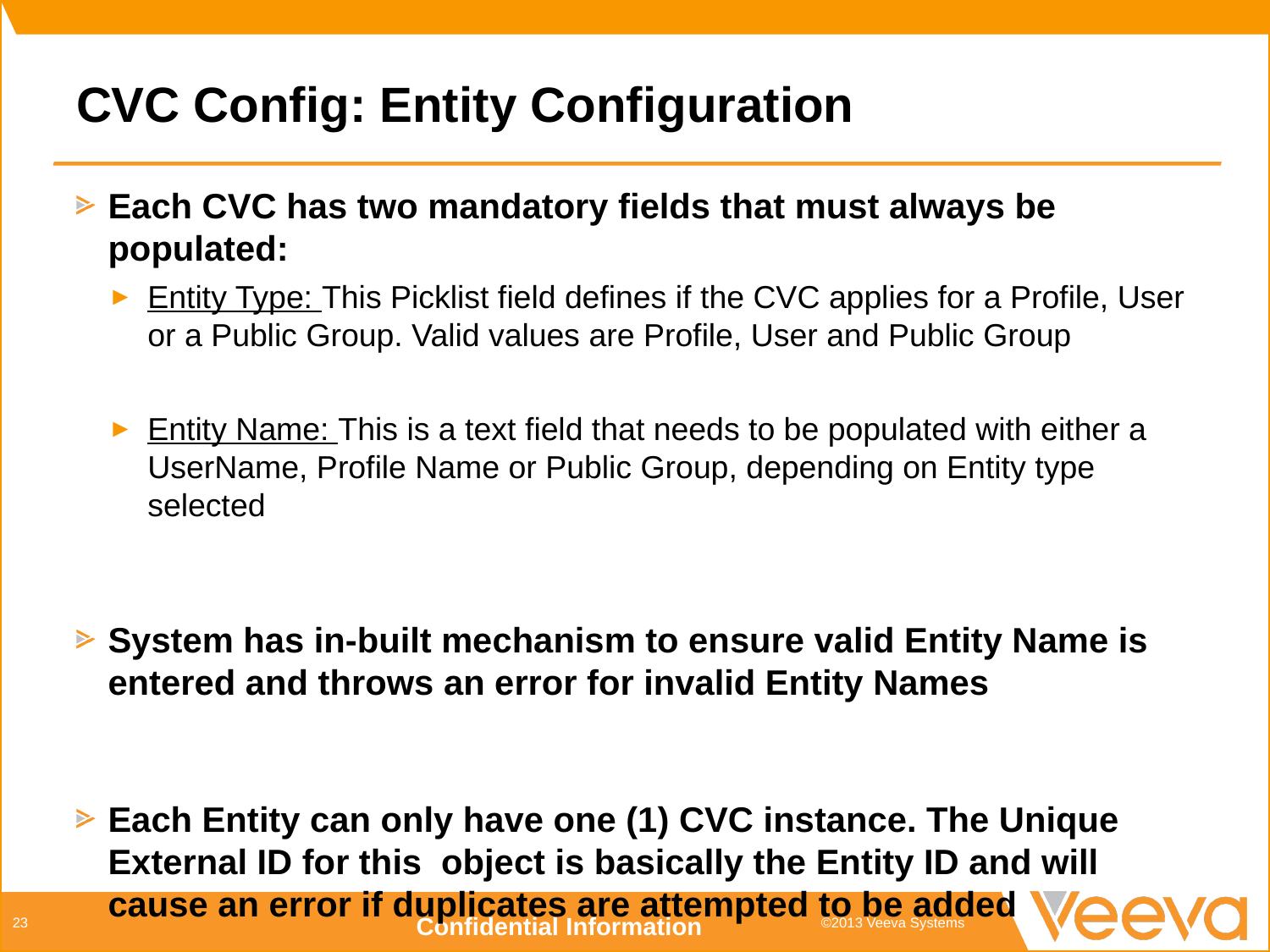

# CVC Config: Entity Configuration
Each CVC has two mandatory fields that must always be populated:
Entity Type: This Picklist field defines if the CVC applies for a Profile, User or a Public Group. Valid values are Profile, User and Public Group

Entity Name: This is a text field that needs to be populated with either a UserName, Profile Name or Public Group, depending on Entity type selected

System has in-built mechanism to ensure valid Entity Name is entered and throws an error for invalid Entity Names

Each Entity can only have one (1) CVC instance. The Unique External ID for this  object is basically the Entity ID and will cause an error if duplicates are attempted to be added